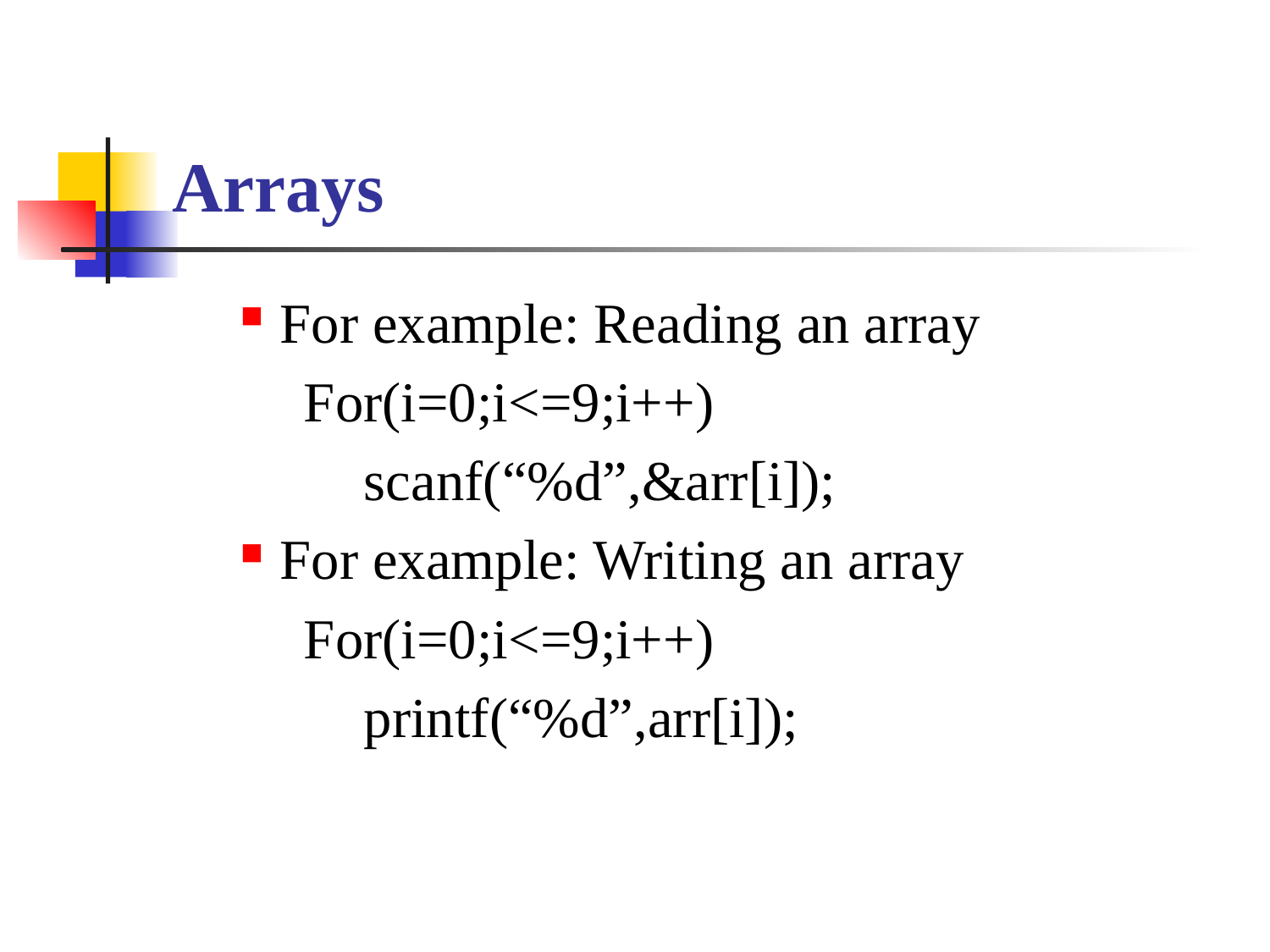

# Arrays
For example: Reading an array
For(i=0;i<=9;i++)
	  scanf(“%d”,&arr[i]);
For example: Writing an array
For(i=0;i<=9;i++)
	  printf(“%d”,arr[i]);